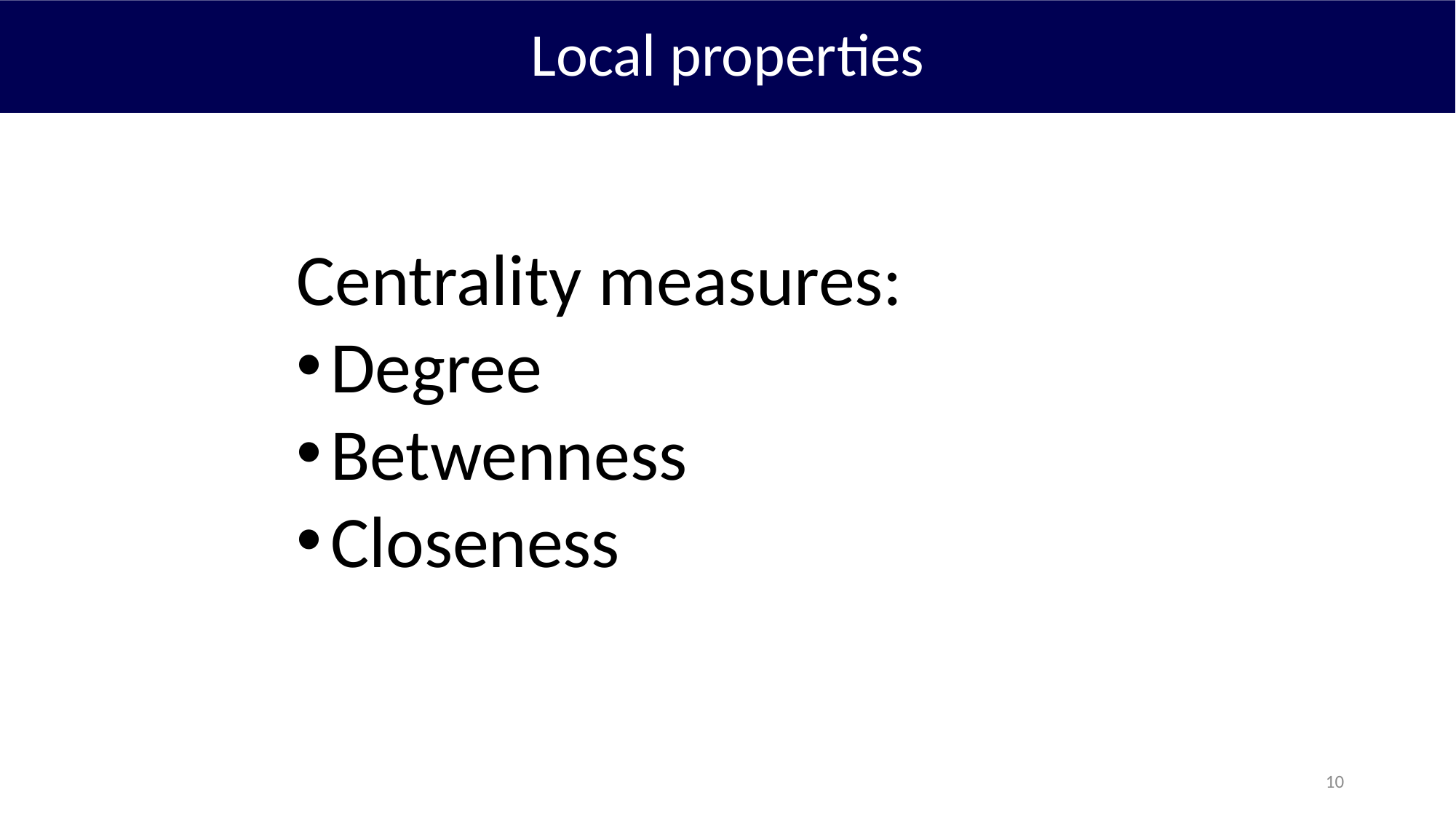

Local properties
Centrality measures:
Degree
Betwenness
Closeness
10